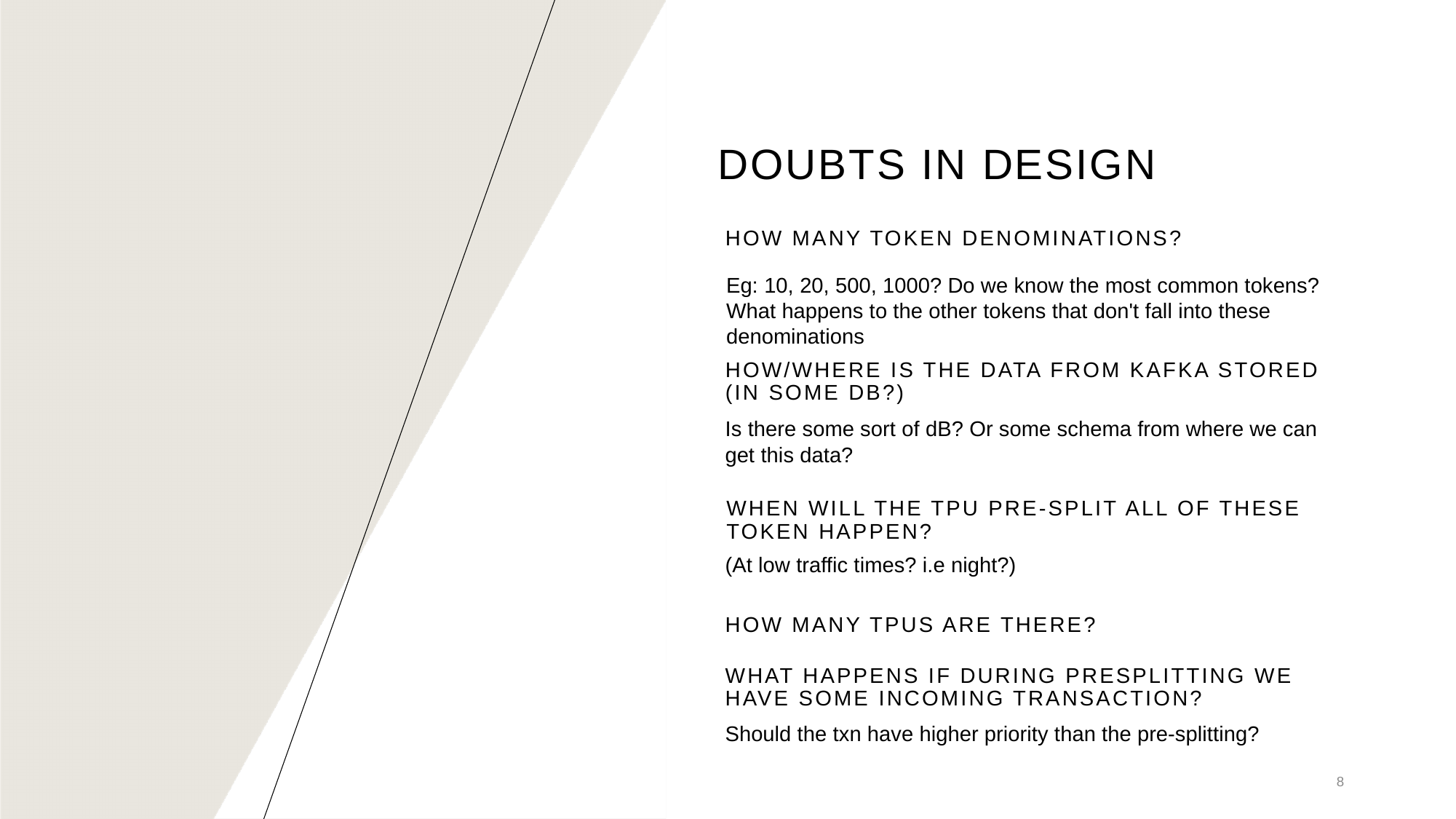

# Doubts in design
How many token denominations?
Eg: 10, 20, 500, 1000? Do we know the most common tokens? What happens to the other tokens that don't fall into these denominations
How/Where is the data from Kafka stored (In some dB?)
Is there some sort of dB? Or some schema from where we can get this data?
When will the TPU pre-split all of these token happen?
(At low traffic times? i.e night?)
How many TPUs are there?
What happens if during presplitting we have some incoming transaction?
Should the txn have higher priority than the pre-splitting?
8